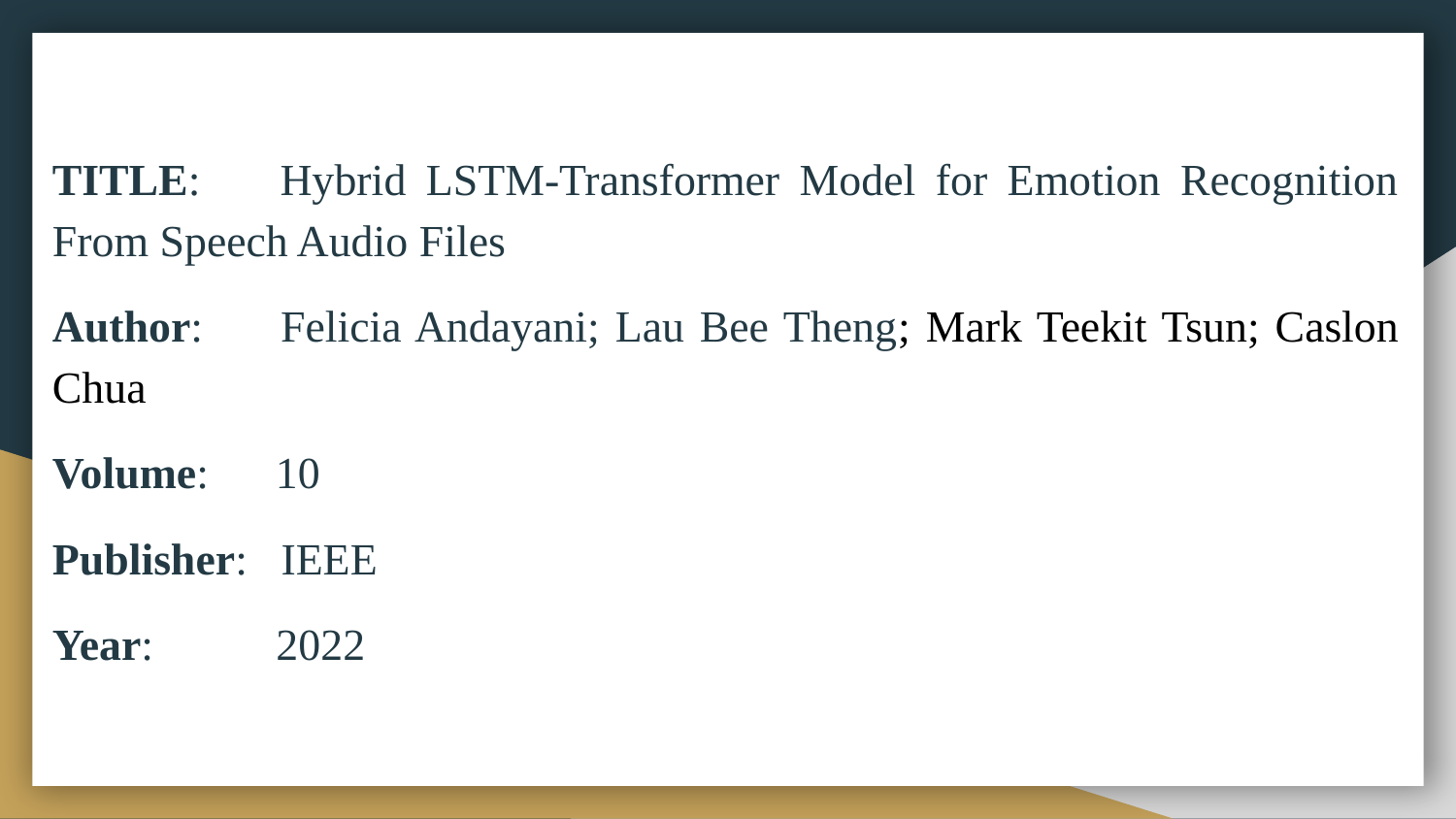

TITLE:    Hybrid LSTM-Transformer Model for Emotion Recognition From Speech Audio Files
Author:     Felicia Andayani; Lau Bee Theng; Mark Teekit Tsun; Caslon Chua
Volume:      10
Publisher:   IEEE
Year:           2022